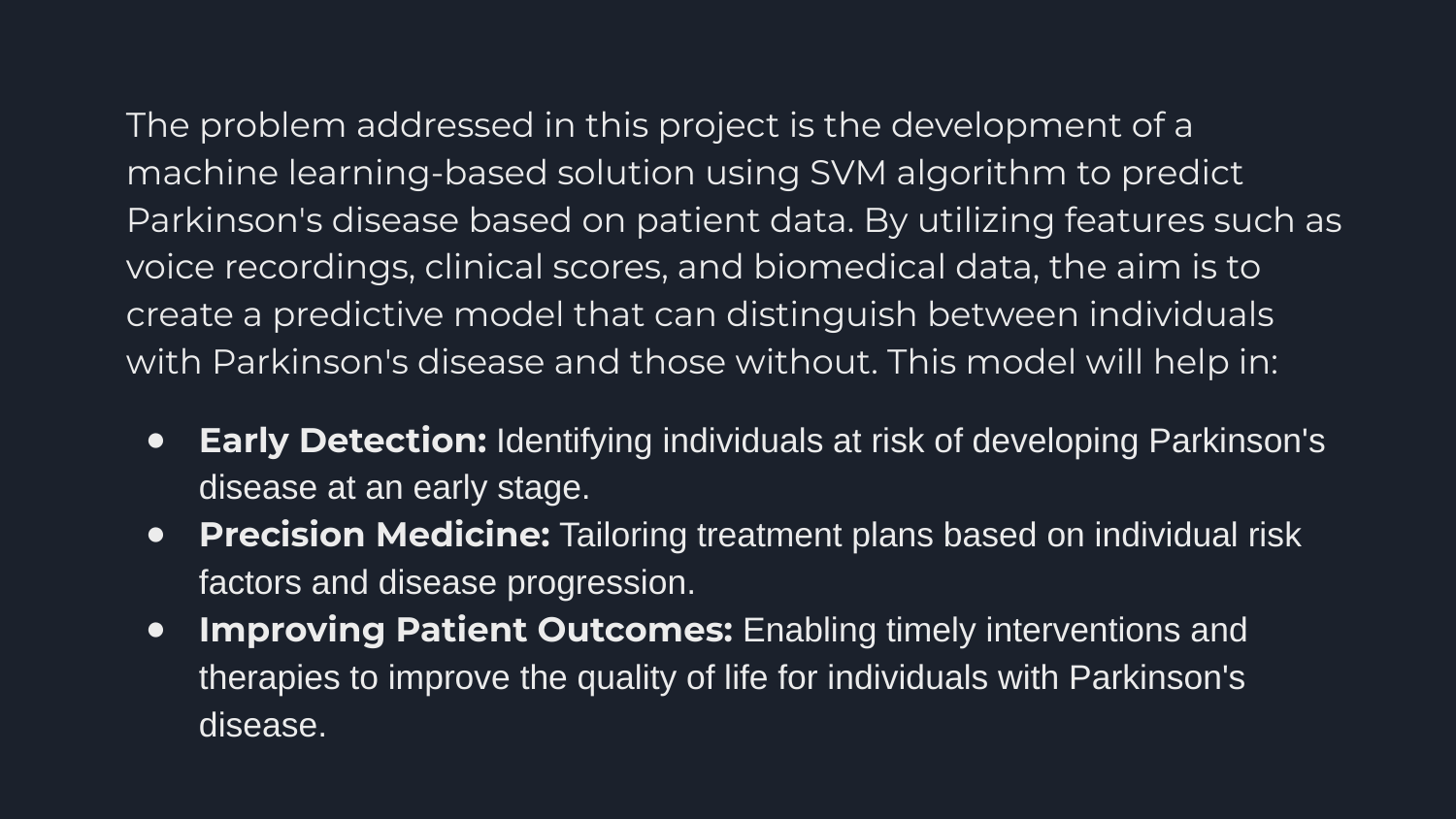

The problem addressed in this project is the development of a machine learning-based solution using SVM algorithm to predict Parkinson's disease based on patient data. By utilizing features such as voice recordings, clinical scores, and biomedical data, the aim is to create a predictive model that can distinguish between individuals with Parkinson's disease and those without. This model will help in:
Early Detection: Identifying individuals at risk of developing Parkinson's disease at an early stage.
Precision Medicine: Tailoring treatment plans based on individual risk factors and disease progression.
Improving Patient Outcomes: Enabling timely interventions and therapies to improve the quality of life for individuals with Parkinson's disease.